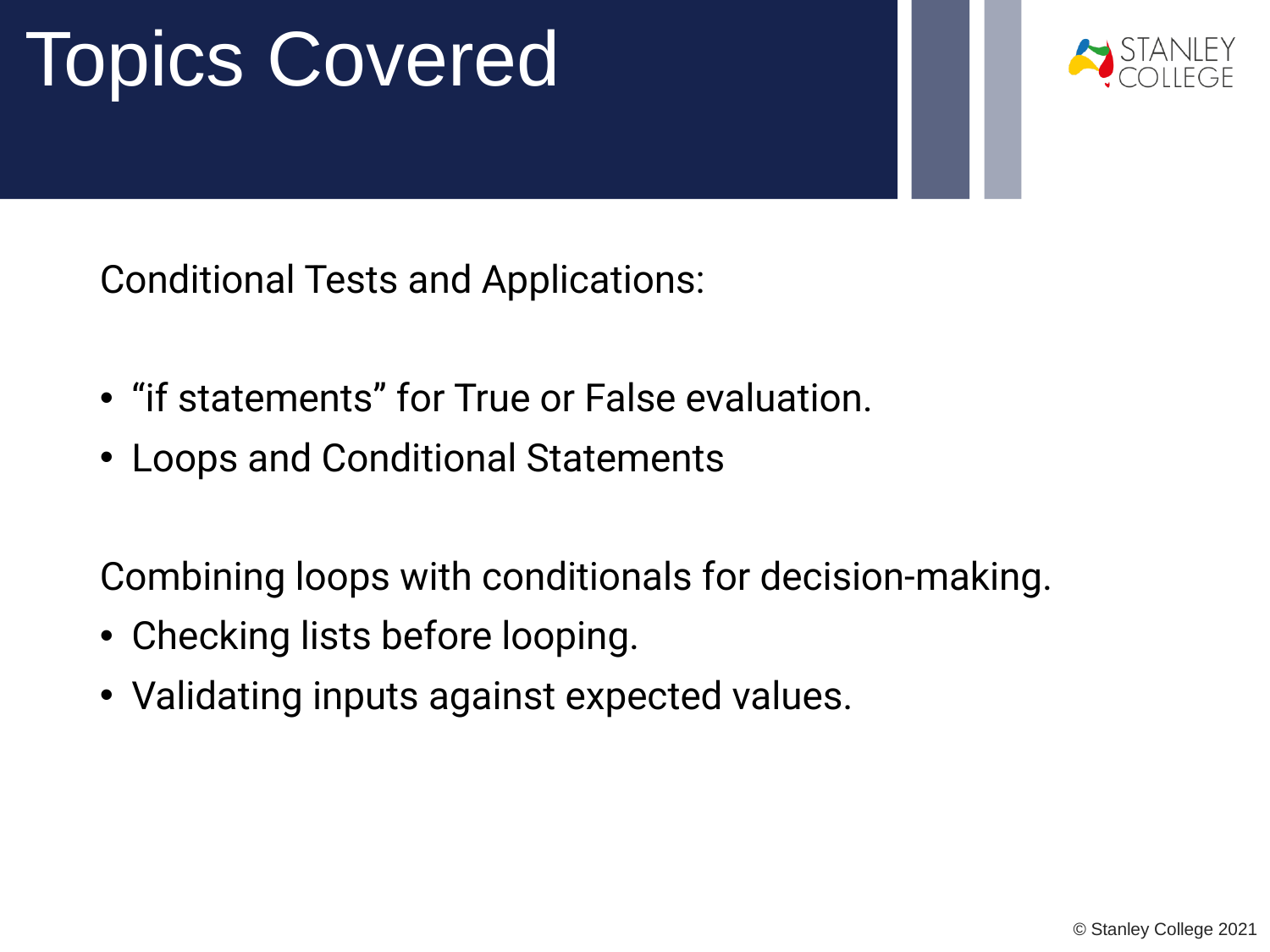

# Topics Covered

Conditional Tests and Applications:

“if statements” for True or False evaluation.
Loops and Conditional Statements

Combining loops with conditionals for decision-making.
Checking lists before looping.
Validating inputs against expected values.